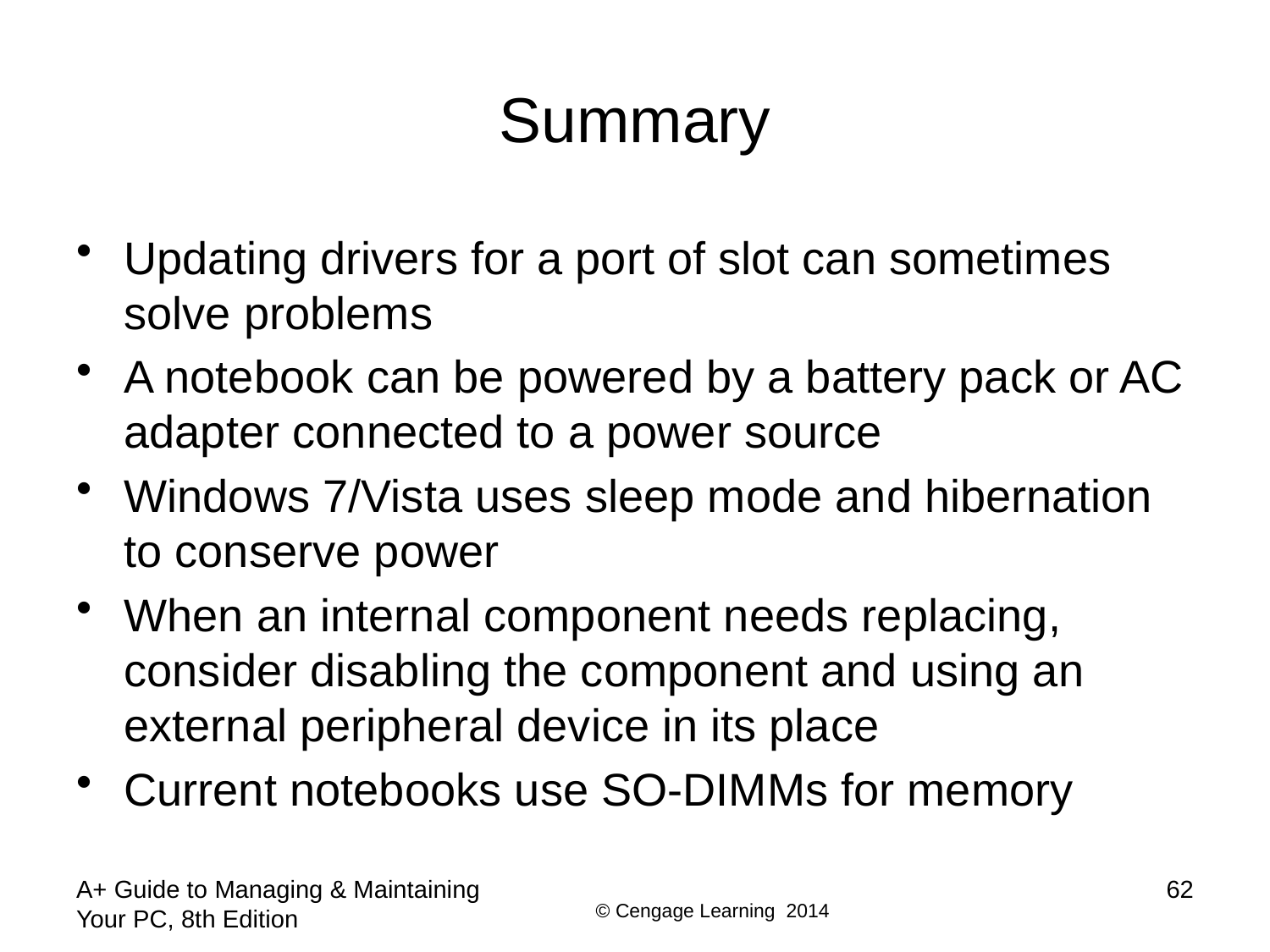

# Summary
Updating drivers for a port of slot can sometimes solve problems
A notebook can be powered by a battery pack or AC adapter connected to a power source
Windows 7/Vista uses sleep mode and hibernation to conserve power
When an internal component needs replacing, consider disabling the component and using an external peripheral device in its place
Current notebooks use SO-DIMMs for memory
A+ Guide to Managing & Maintaining Your PC, 8th Edition
62